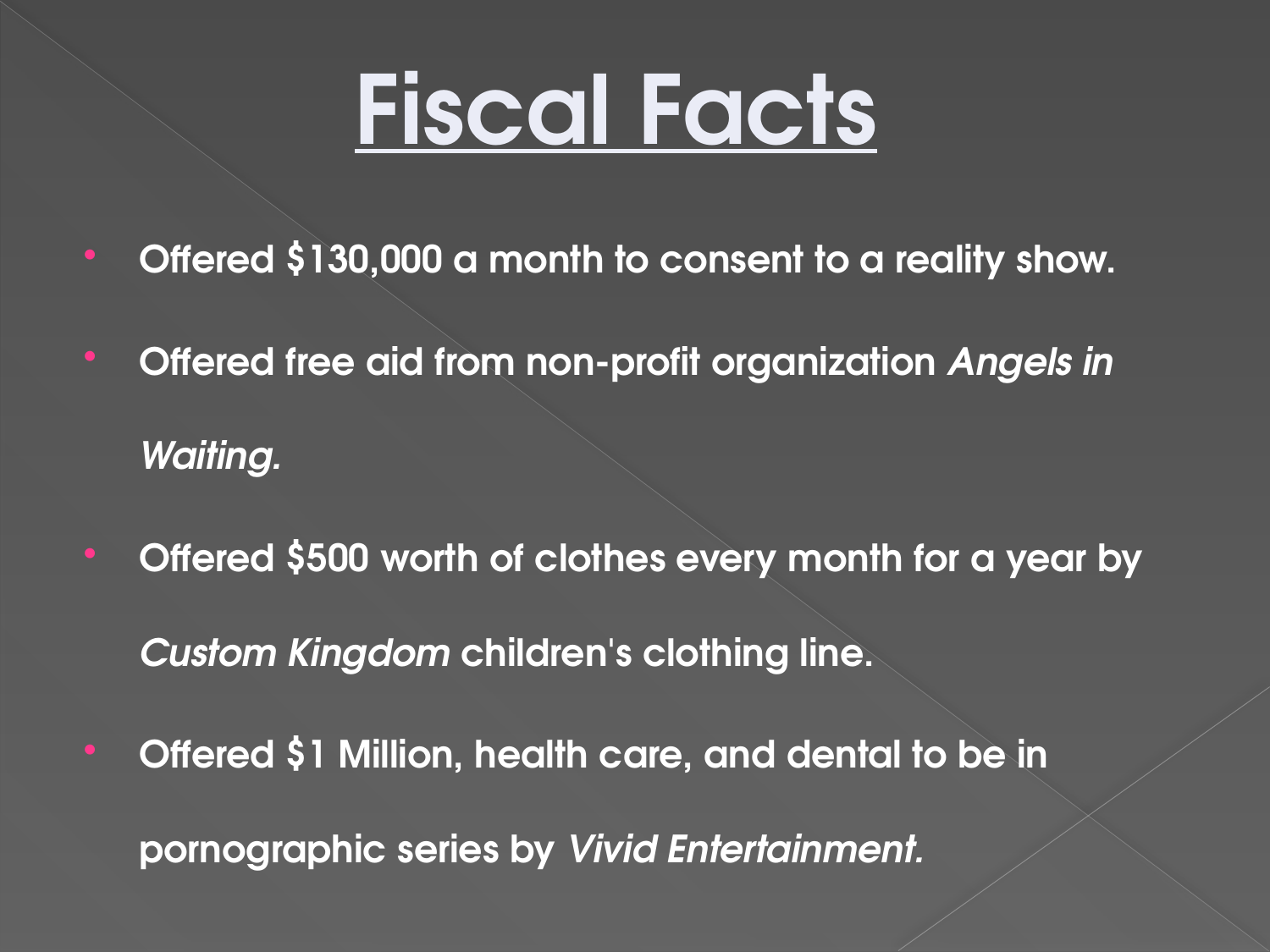

Fiscal Facts
Offered $130,000 a month to consent to a reality show.
Offered free aid from non-profit organization Angels in Waiting.
Offered $500 worth of clothes every month for a year by Custom Kingdom children's clothing line.
Offered $1 Million, health care, and dental to be in pornographic series by Vivid Entertainment.